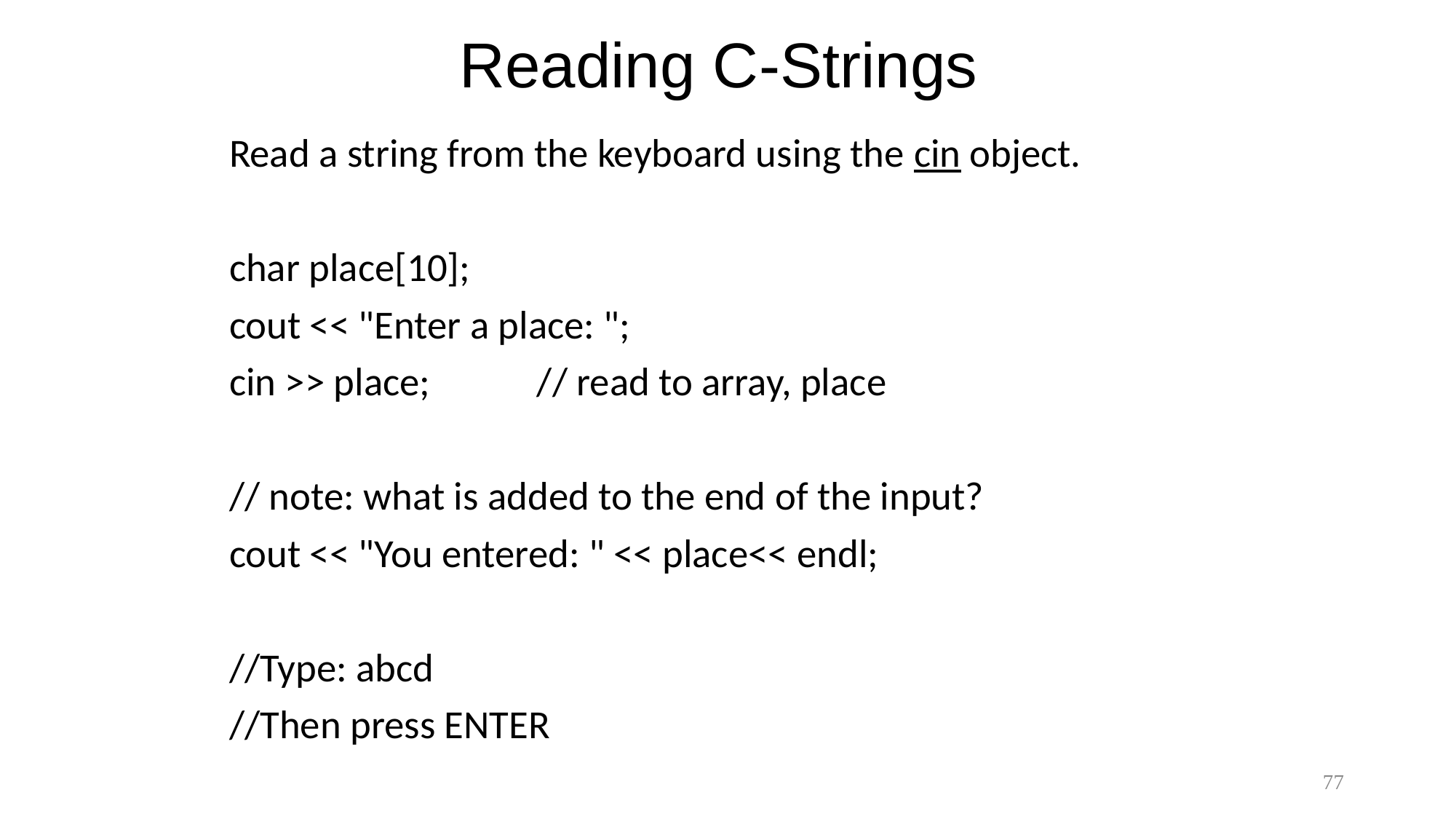

# Reading C-Strings
Read a string from the keyboard using the cin object.

char place[10];
cout << "Enter a place: ";
cin >> place; 		// read to array, place

// note: what is added to the end of the input?
cout << "You entered: " << place<< endl;

//Type: abcd
//Then press ENTER

77